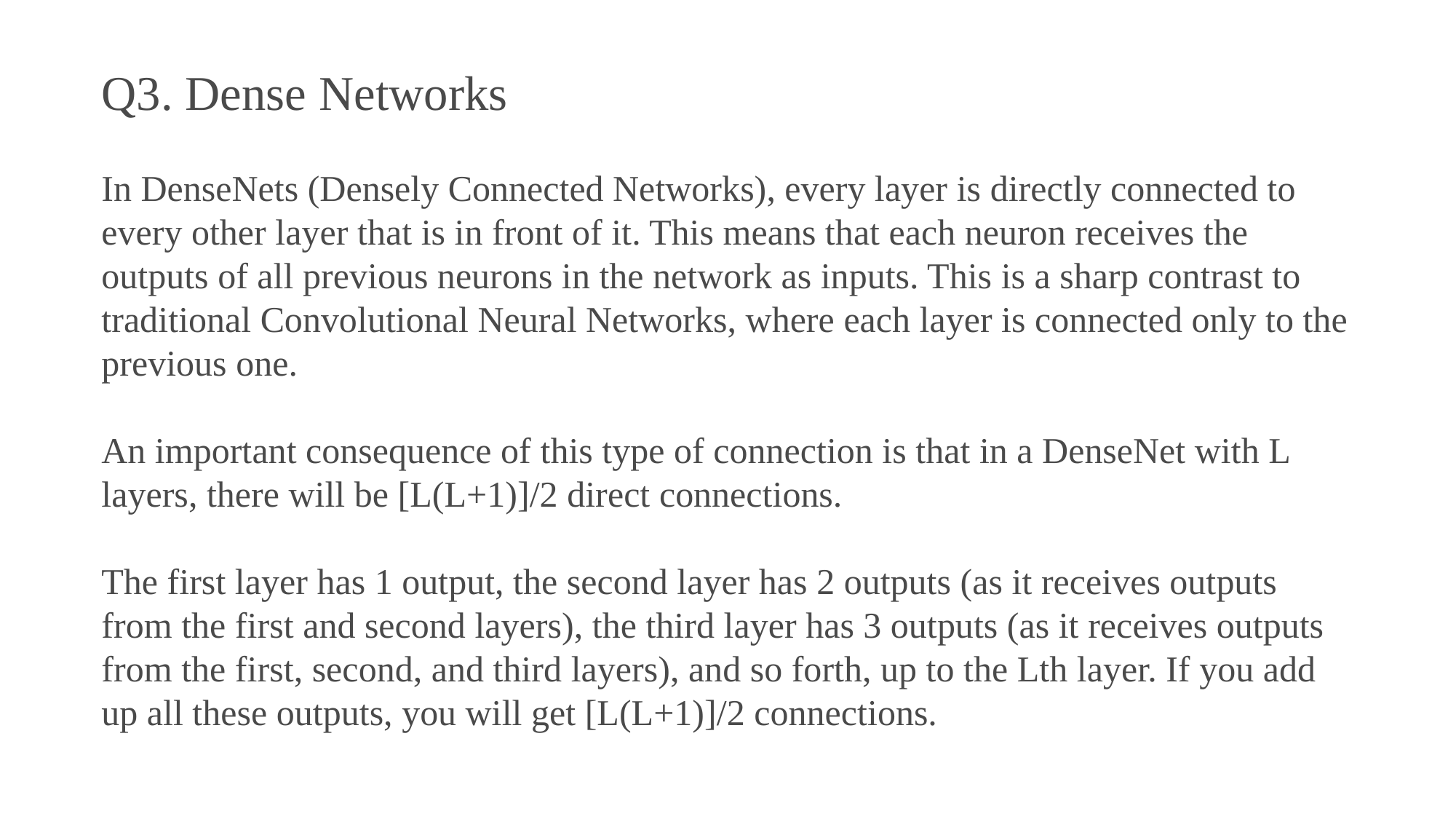

Q3. Dense Networks
In DenseNets (Densely Connected Networks), every layer is directly connected to every other layer that is in front of it. This means that each neuron receives the outputs of all previous neurons in the network as inputs. This is a sharp contrast to traditional Convolutional Neural Networks, where each layer is connected only to the previous one.

An important consequence of this type of connection is that in a DenseNet with L layers, there will be [L(L+1)]/2 direct connections.

The first layer has 1 output, the second layer has 2 outputs (as it receives outputs from the first and second layers), the third layer has 3 outputs (as it receives outputs from the first, second, and third layers), and so forth, up to the Lth layer. If you add up all these outputs, you will get [L(L+1)]/2 connections.